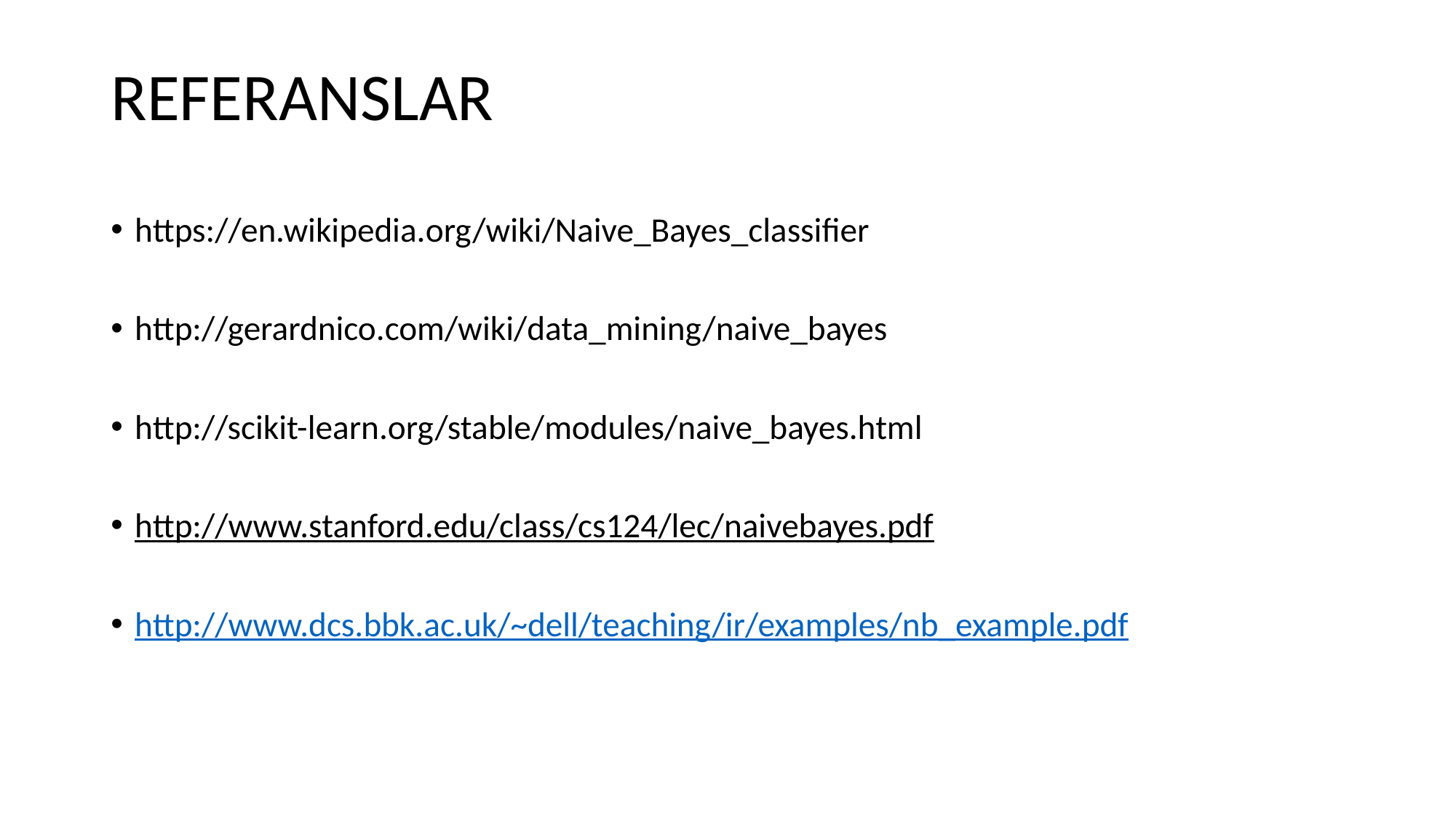

# REFERANSLAR

https://en.wikipedia.org/wiki/Naive_Bayes_classifier

http://gerardnico.com/wiki/data_mining/naive_bayes

http://scikit-learn.org/stable/modules/naive_bayes.html

http://www.stanford.edu/class/cs124/lec/naivebayes.pdf

http://www.dcs.bbk.ac.uk/~dell/teaching/ir/examples/nb_example.pdf